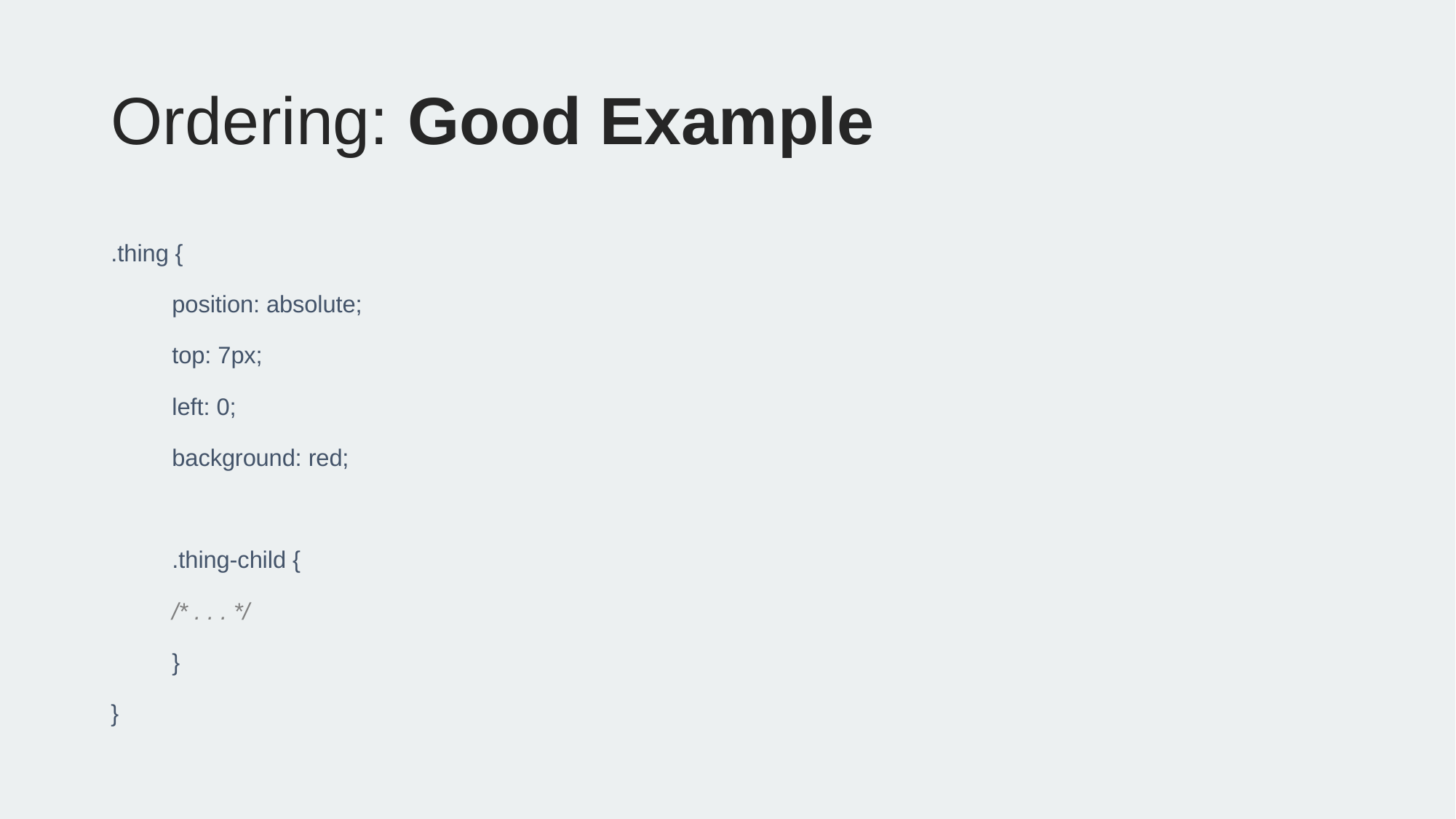

# Ordering: Good Example
.thing {
	position: absolute;
	top: 7px;
	left: 0;
	background: red;

	.thing-child {
		/* . . . */
	}
}